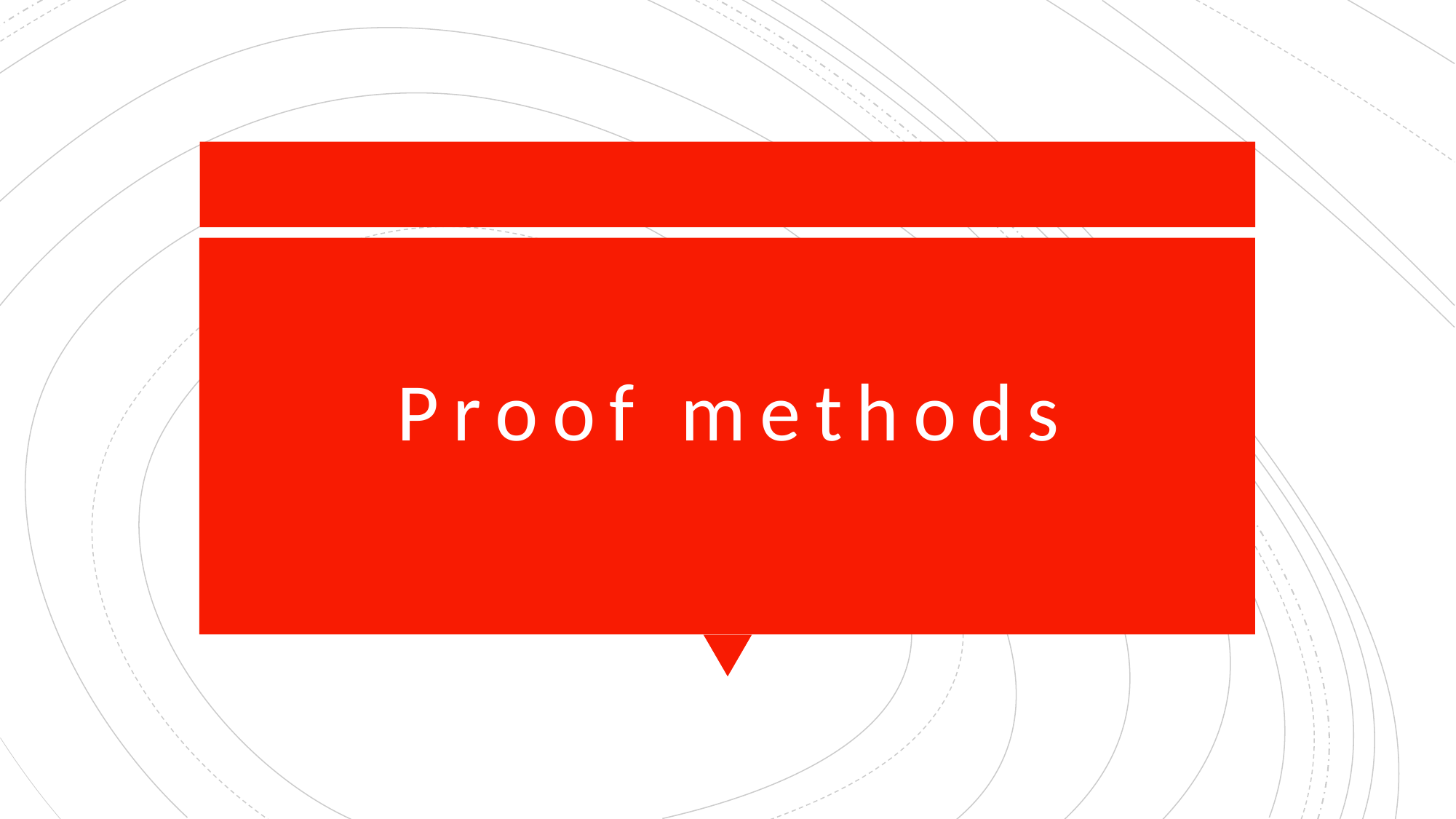

# P r o o f   m e t h o d s